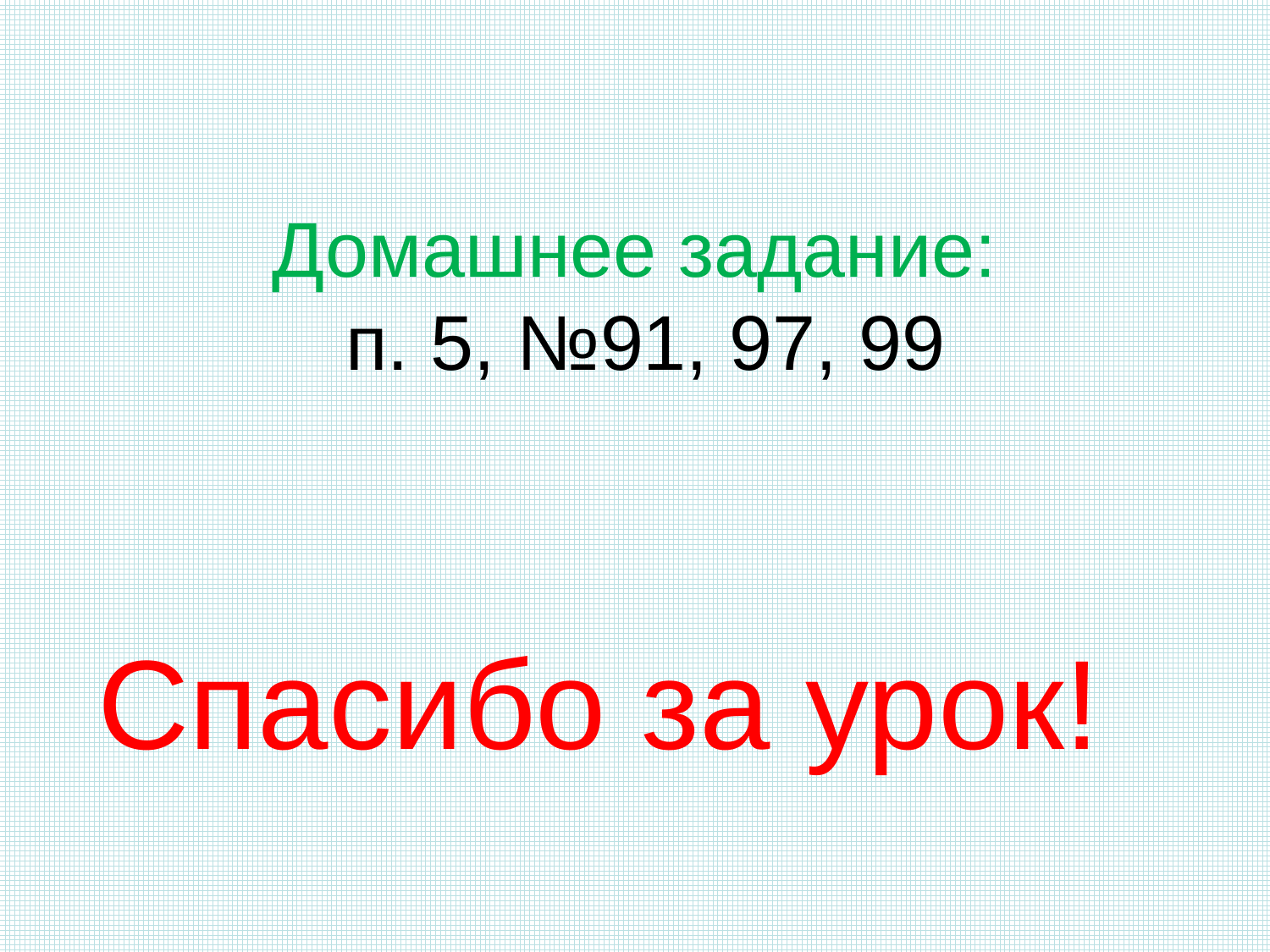

# Домашнее задание: п. 5, №91, 97, 99
Спасибо за урок!